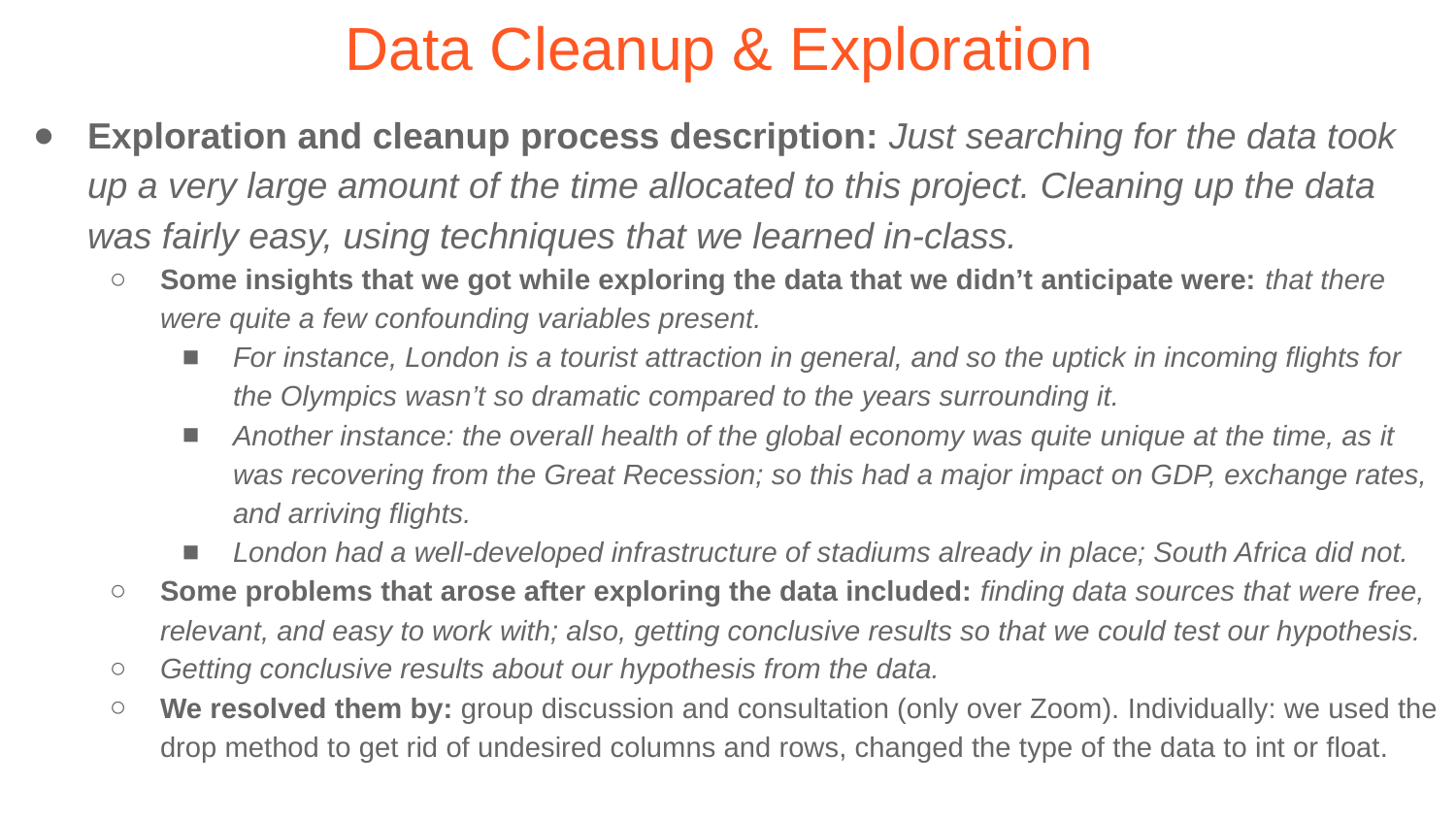

# Data Cleanup & Exploration
Exploration and cleanup process description: Just searching for the data took up a very large amount of the time allocated to this project. Cleaning up the data was fairly easy, using techniques that we learned in-class.
Some insights that we got while exploring the data that we didn’t anticipate were: that there were quite a few confounding variables present.
For instance, London is a tourist attraction in general, and so the uptick in incoming flights for the Olympics wasn’t so dramatic compared to the years surrounding it.
Another instance: the overall health of the global economy was quite unique at the time, as it was recovering from the Great Recession; so this had a major impact on GDP, exchange rates, and arriving flights.
London had a well-developed infrastructure of stadiums already in place; South Africa did not.
Some problems that arose after exploring the data included: finding data sources that were free, relevant, and easy to work with; also, getting conclusive results so that we could test our hypothesis.
Getting conclusive results about our hypothesis from the data.
We resolved them by: group discussion and consultation (only over Zoom). Individually: we used the drop method to get rid of undesired columns and rows, changed the type of the data to int or float.

Should we walkthrough one of the notebooks quickly for this? Might be more effective.